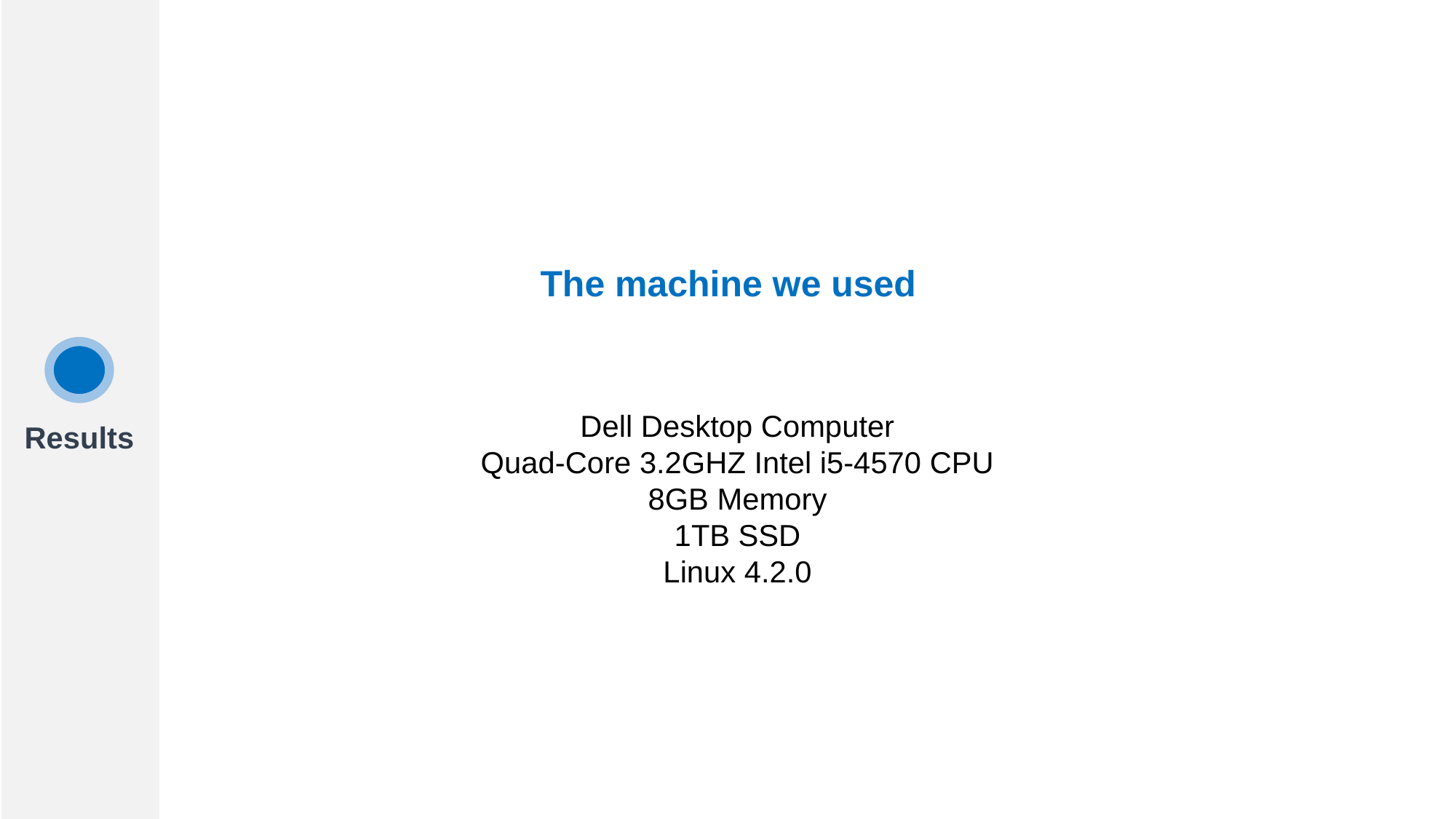

The machine we used

Dell Desktop Computer
Quad-Core 3.2GHZ Intel i5-4570 CPU
8GB Memory
1TB SSD
Linux 4.2.0
Results